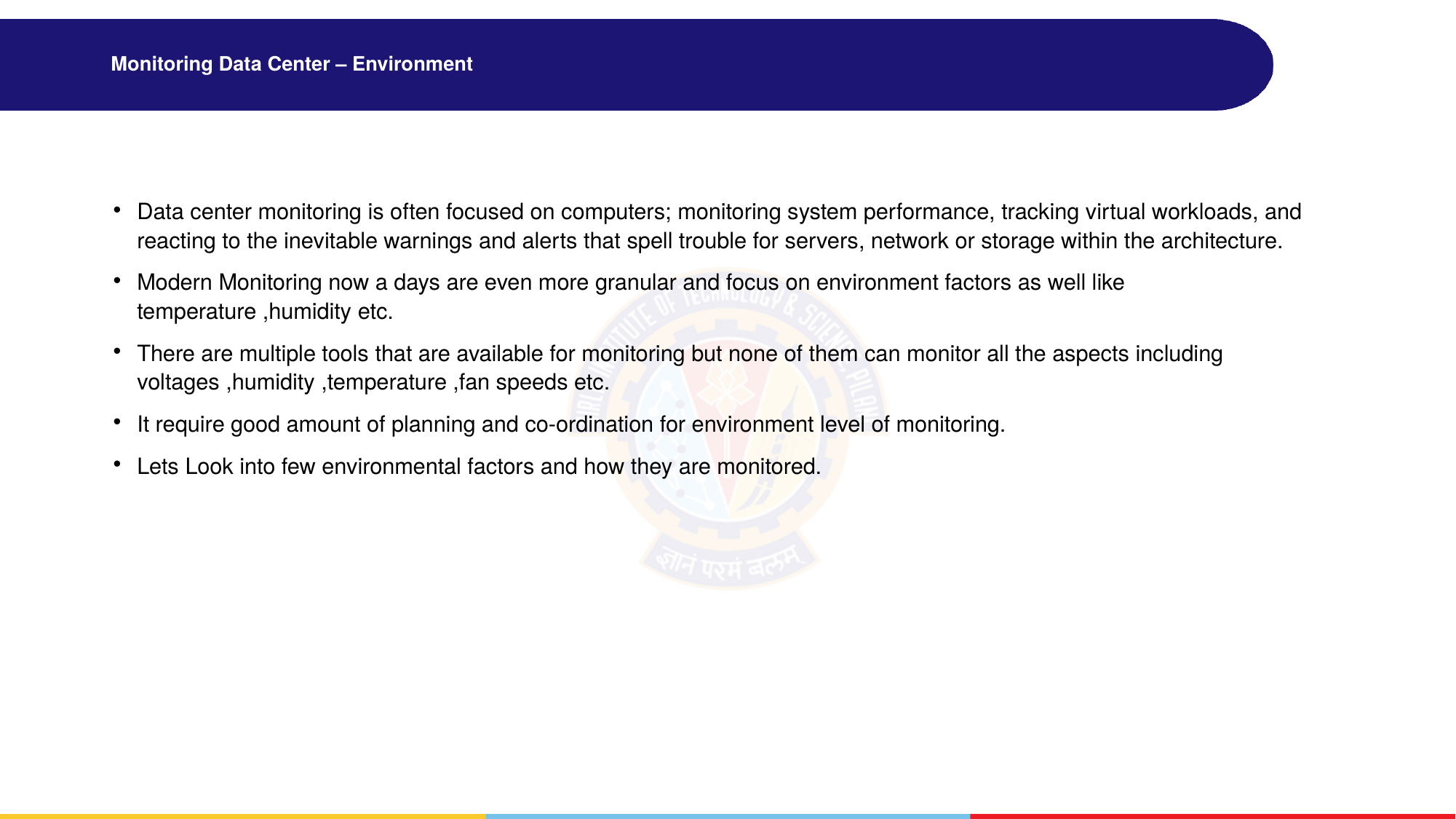

# Monitoring Data Center – Environment
Data center monitoring is often focused on computers; monitoring system performance, tracking virtual workloads, and reacting to the inevitable warnings and alerts that spell trouble for servers, network or storage within the architecture.
Modern Monitoring now a days are even more granular and focus on environment factors as well like temperature ,humidity etc.
There are multiple tools that are available for monitoring but none of them can monitor all the aspects including voltages ,humidity ,temperature ,fan speeds etc.
It require good amount of planning and co-ordination for environment level of monitoring.
Lets Look into few environmental factors and how they are monitored.